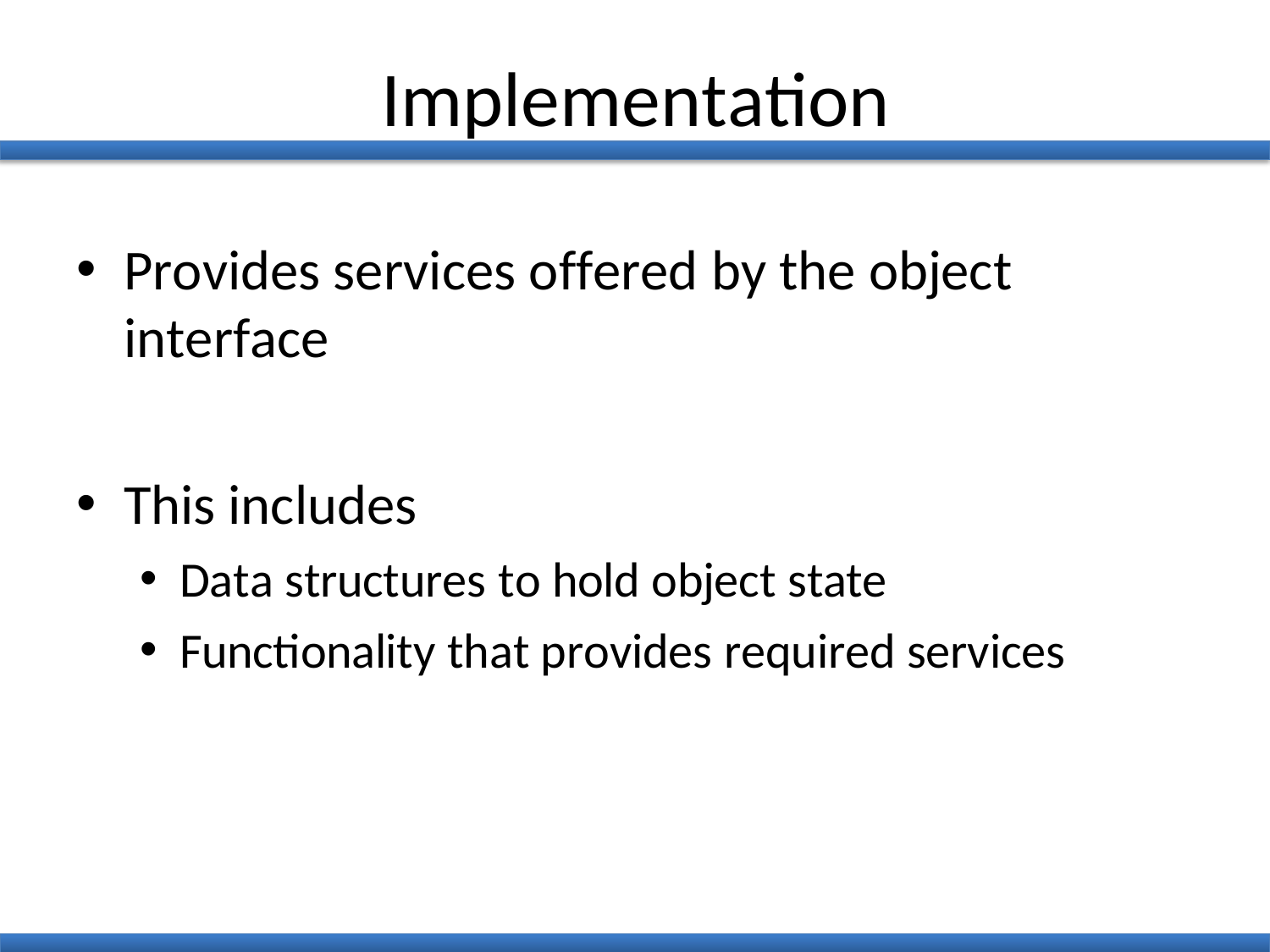

# Implementation

Provides services offered by the object
interface

This includes
Data structures to hold object state
Functionality that provides required services